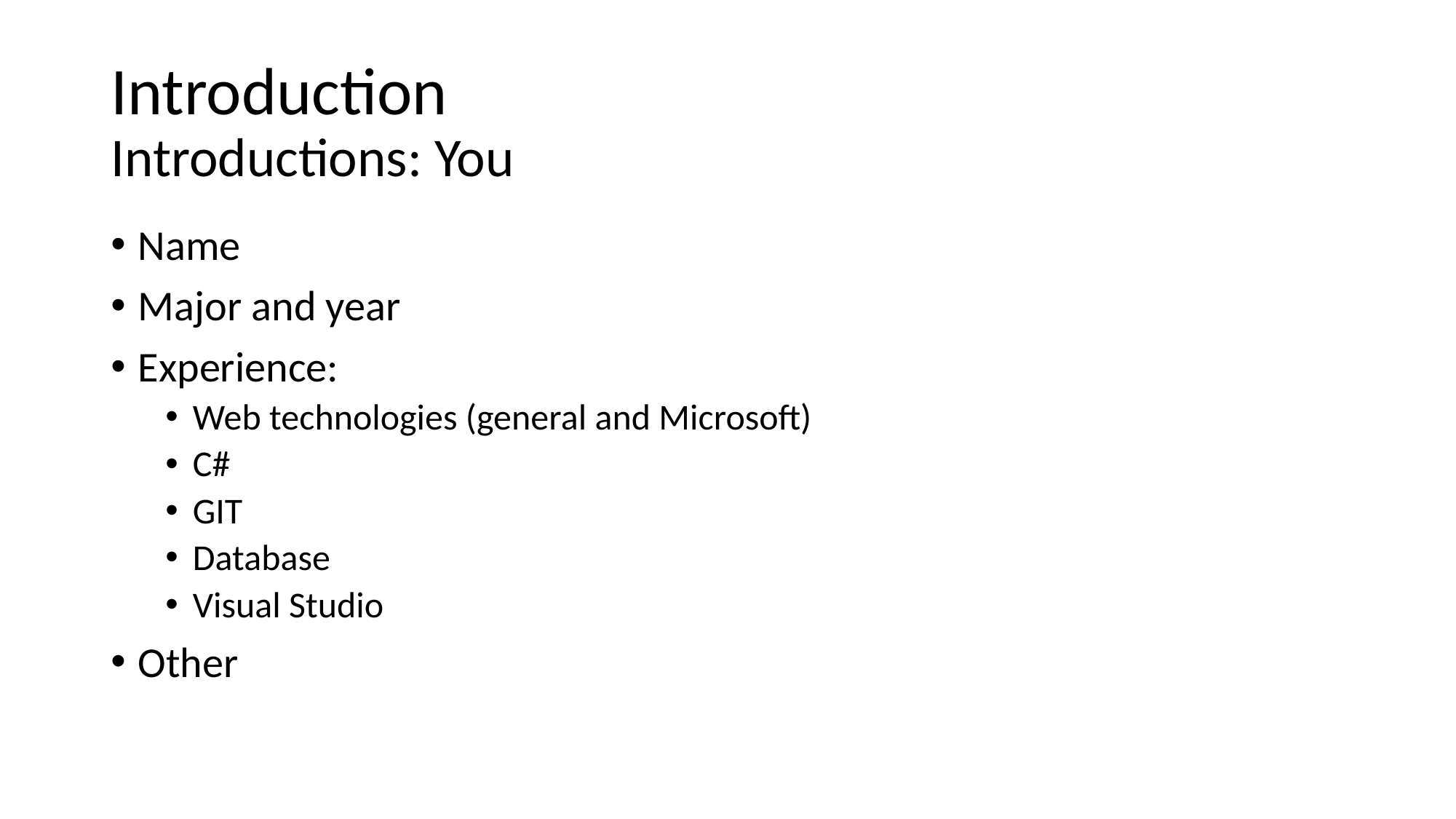

# Introduction Introductions: You
Name
Major and year
Experience:
Web technologies (general and Microsoft)
C#
GIT
Database
Visual Studio
Other